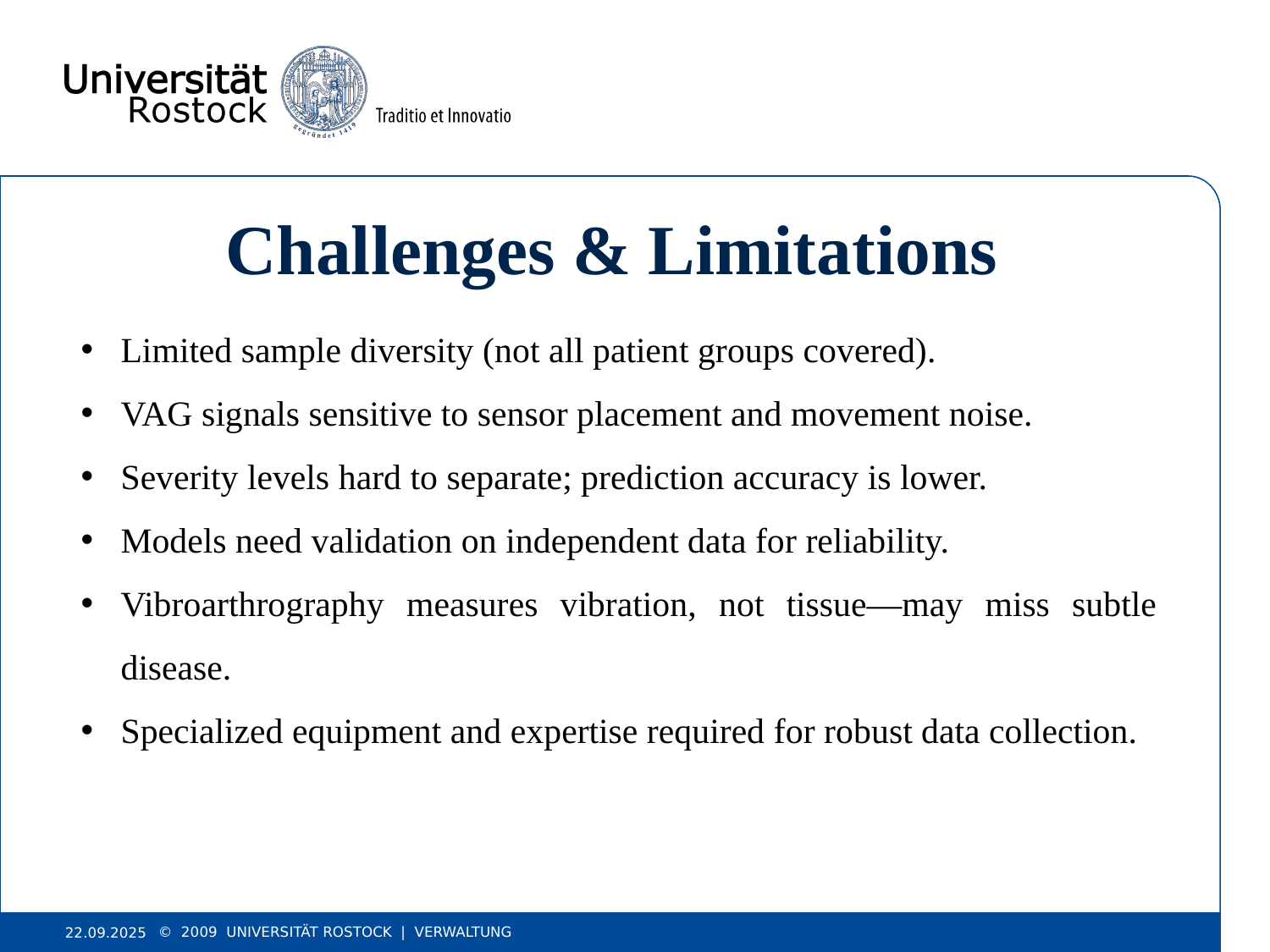

# Challenges & Limitations

Limited sample diversity (not all patient groups covered).
VAG signals sensitive to sensor placement and movement noise.
Severity levels hard to separate; prediction accuracy is lower.
Models need validation on independent data for reliability.
Vibroarthrography measures vibration, not tissue—may miss subtle disease.
Specialized equipment and expertise required for robust data collection.

©  2009  UNIVERSITÄT ROSTOCK  |  VERWALTUNG
14
22.09.2025